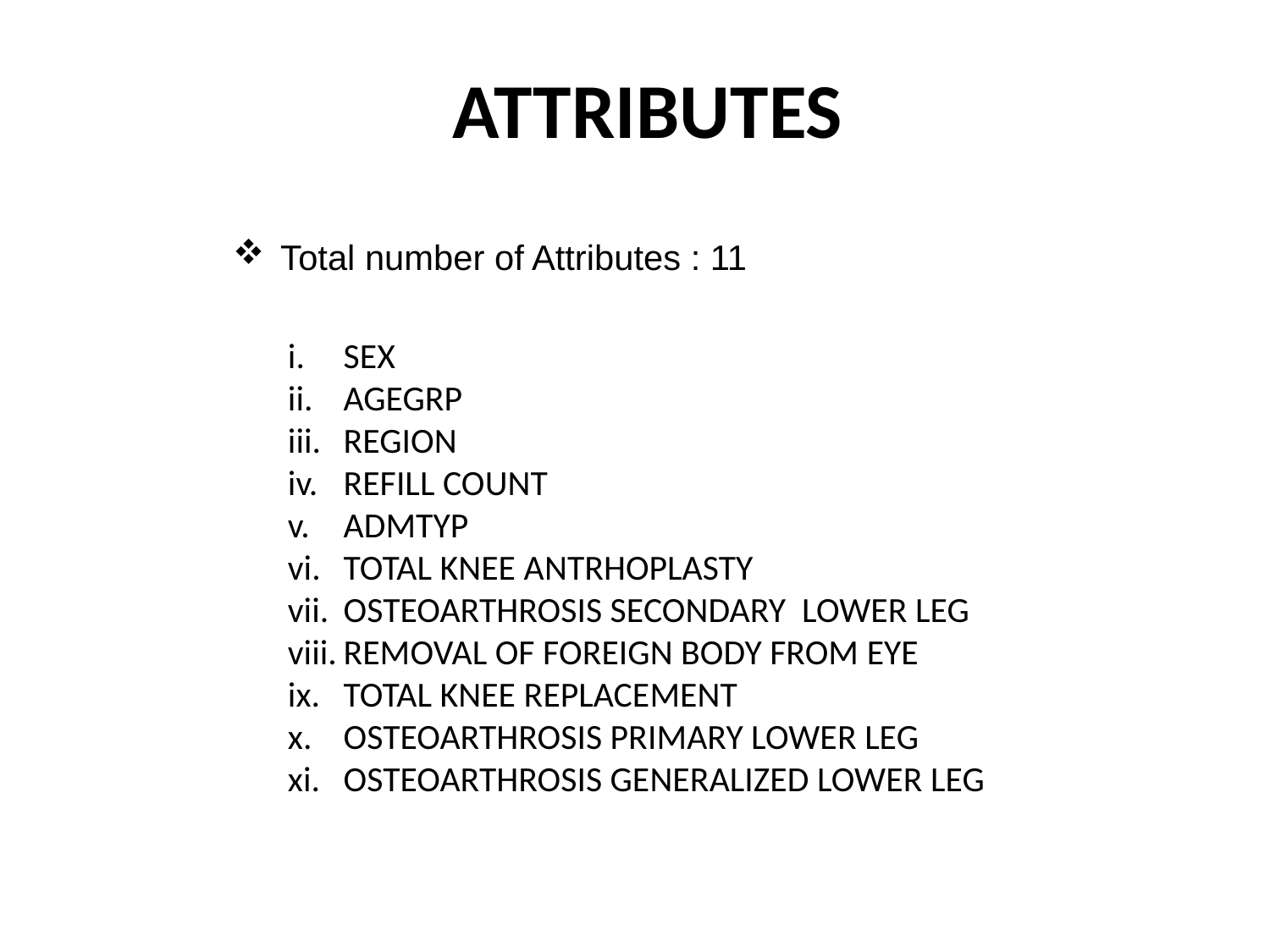

ATTRIBUTES
Total number of Attributes : 11
SEX
AGEGRP
REGION
REFILL COUNT
ADMTYP
TOTAL KNEE ANTRHOPLASTY
OSTEOARTHROSIS SECONDARY  LOWER LEG
REMOVAL OF FOREIGN BODY FROM EYE
TOTAL KNEE REPLACEMENT
OSTEOARTHROSIS PRIMARY LOWER LEG
OSTEOARTHROSIS GENERALIZED LOWER LEG